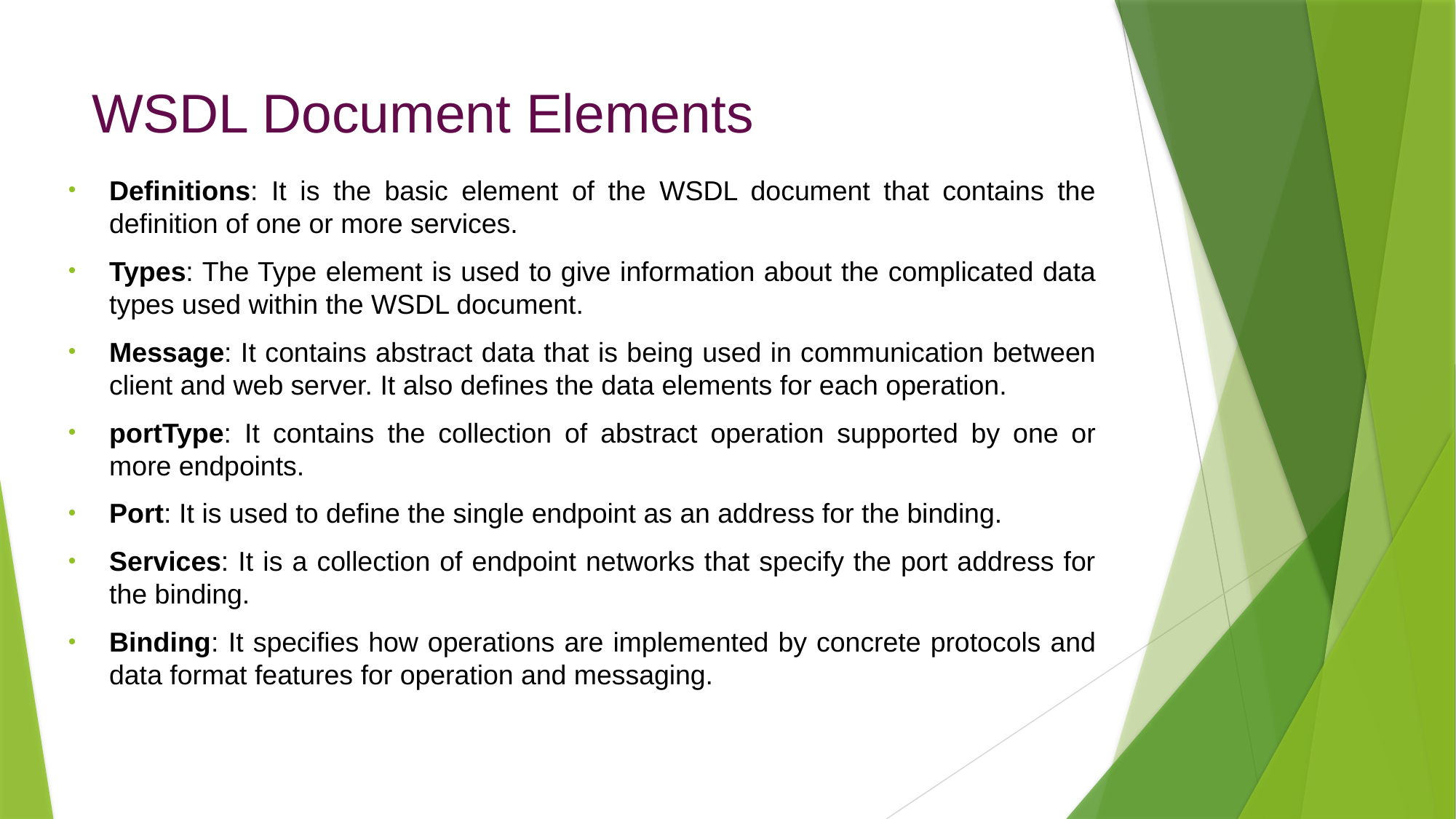

# WSDL Document Elements
Definitions: It is the basic element of the WSDL document that contains the definition of one or more services.
Types: The Type element is used to give information about the complicated data types used within the WSDL document.
Message: It contains abstract data that is being used in communication between client and web server. It also defines the data elements for each operation.
portType: It contains the collection of abstract operation supported by one or more endpoints.
Port: It is used to define the single endpoint as an address for the binding.
Services: It is a collection of endpoint networks that specify the port address for the binding.
Binding: It specifies how operations are implemented by concrete protocols and data format features for operation and messaging.